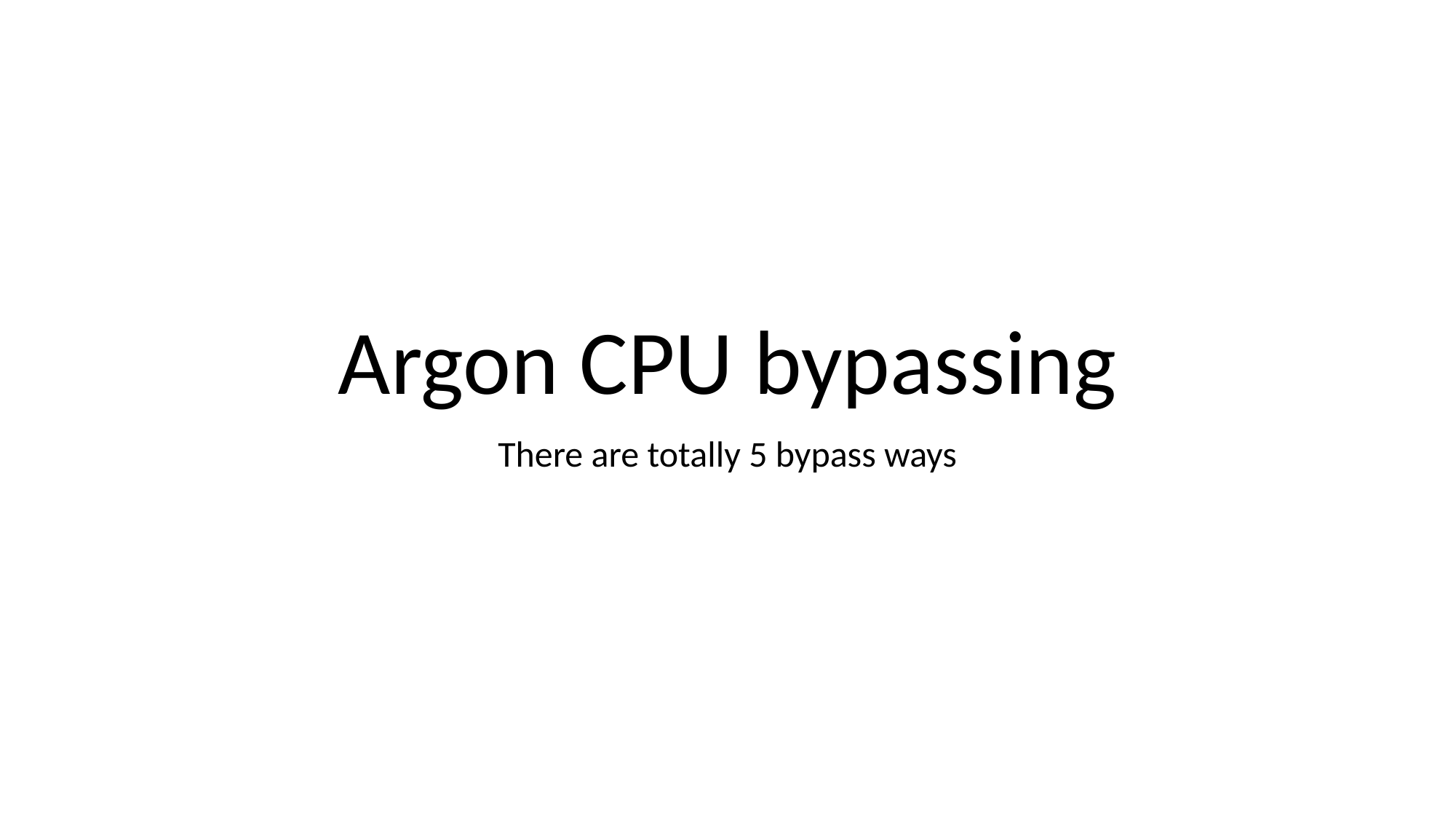

# Argon CPU bypassing
There are totally 5 bypass ways